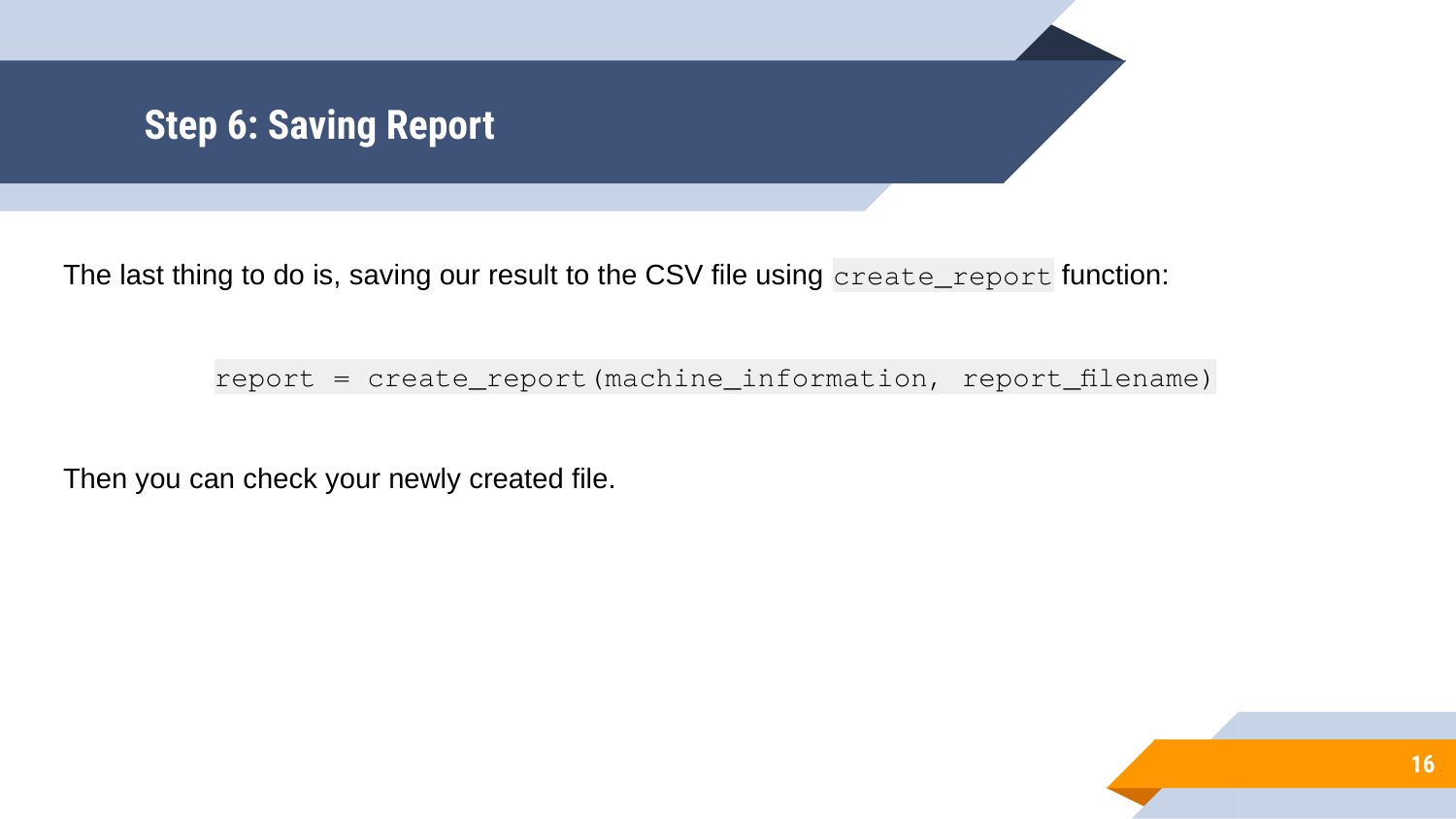

# Step 6: Saving Report
The last thing to do is, saving our result to the CSV file using create_report function:

report = create_report(machine_information, report_filename)

Then you can check your newly created file.
16